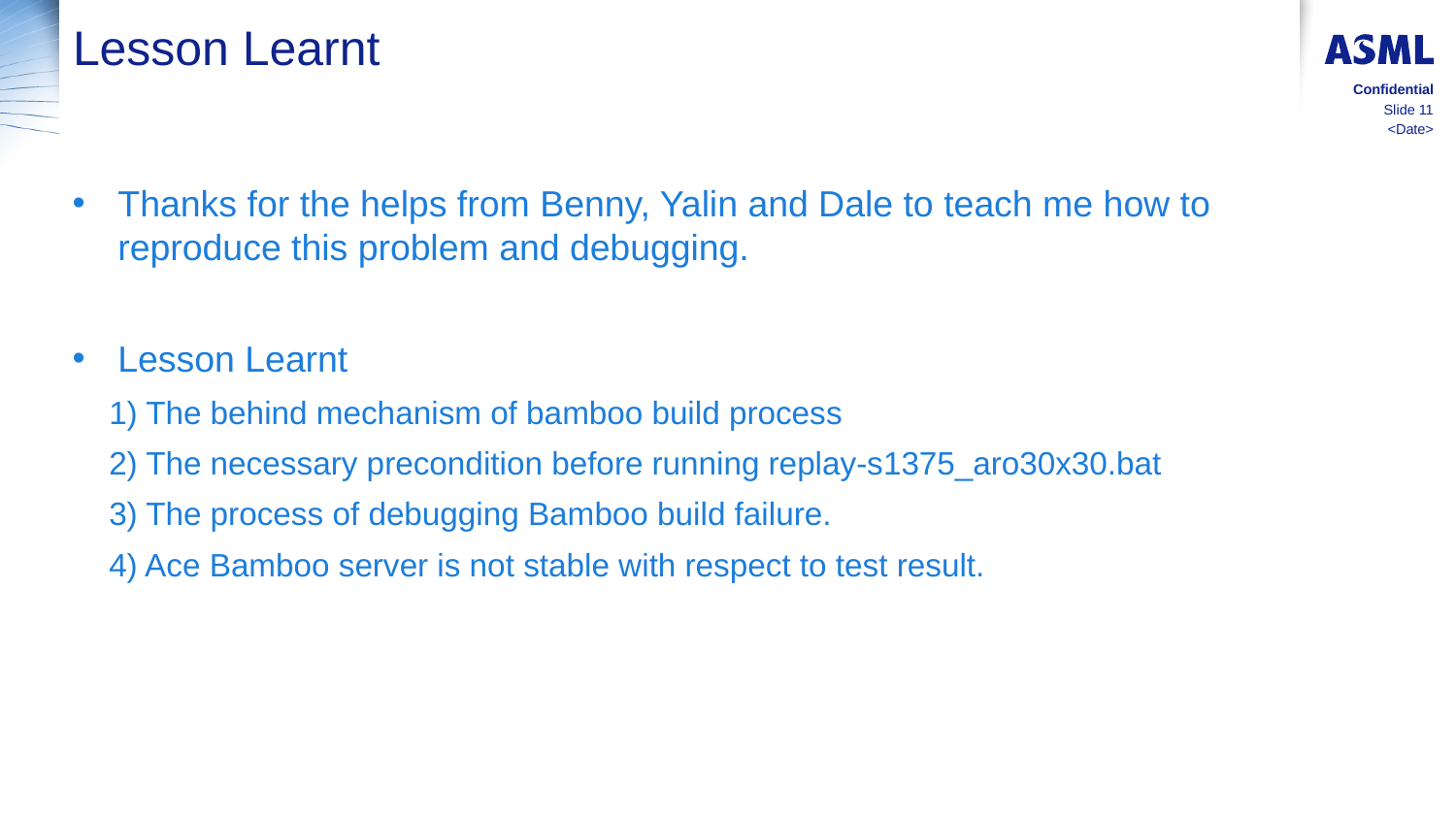

# Lesson Learnt

Confidential
Slide 11
<Date>
Thanks for the helps from Benny, Yalin and Dale to teach me how to reproduce this problem and debugging.

Lesson Learnt
1) The behind mechanism of bamboo build process
2) The necessary precondition before running replay-s1375_aro30x30.bat
3) The process of debugging Bamboo build failure.
4) Ace Bamboo server is not stable with respect to test result.